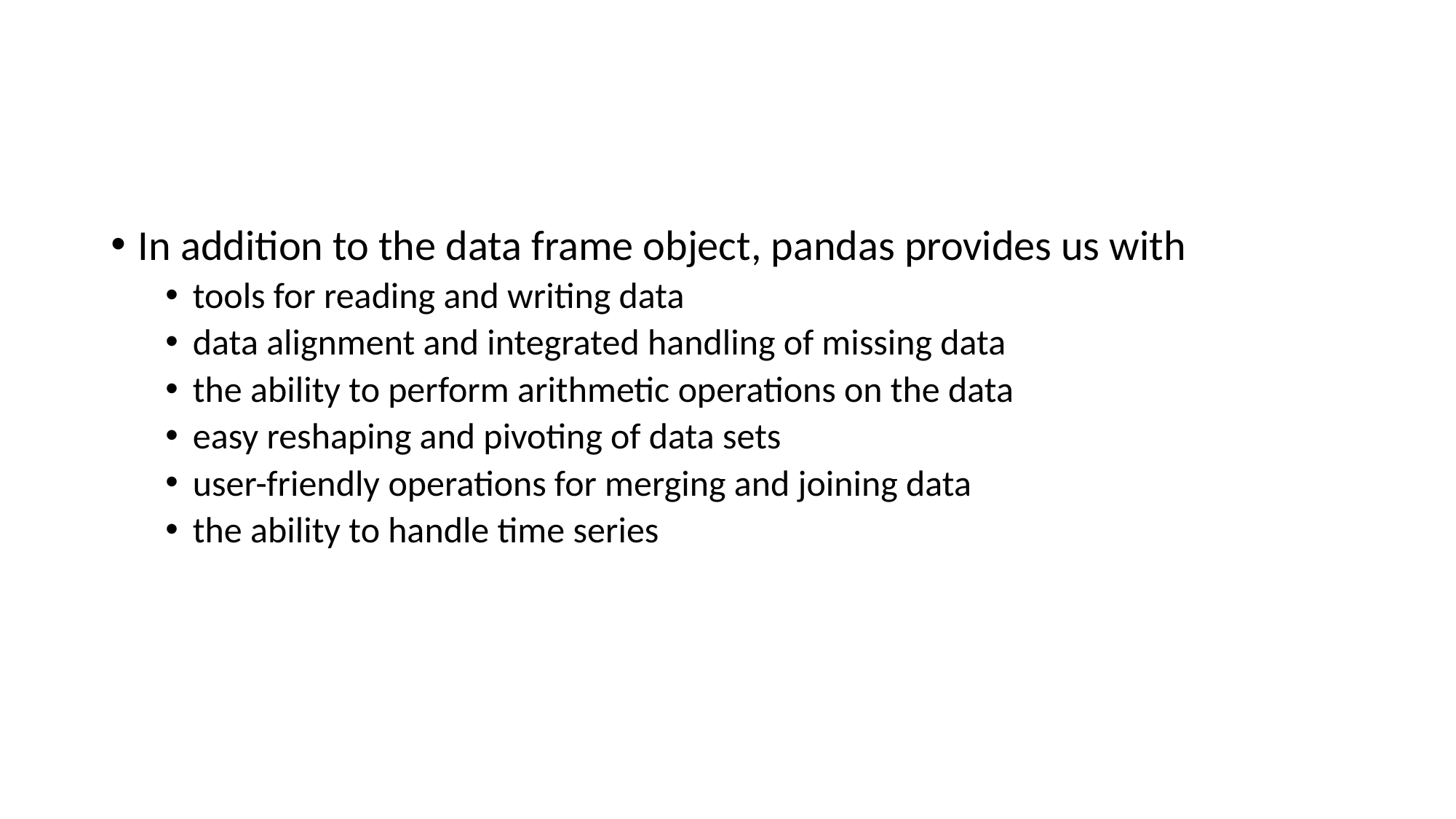

#
In addition to the data frame object, pandas provides us with
tools for reading and writing data
data alignment and integrated handling of missing data
the ability to perform arithmetic operations on the data
easy reshaping and pivoting of data sets
user-friendly operations for merging and joining data
the ability to handle time series